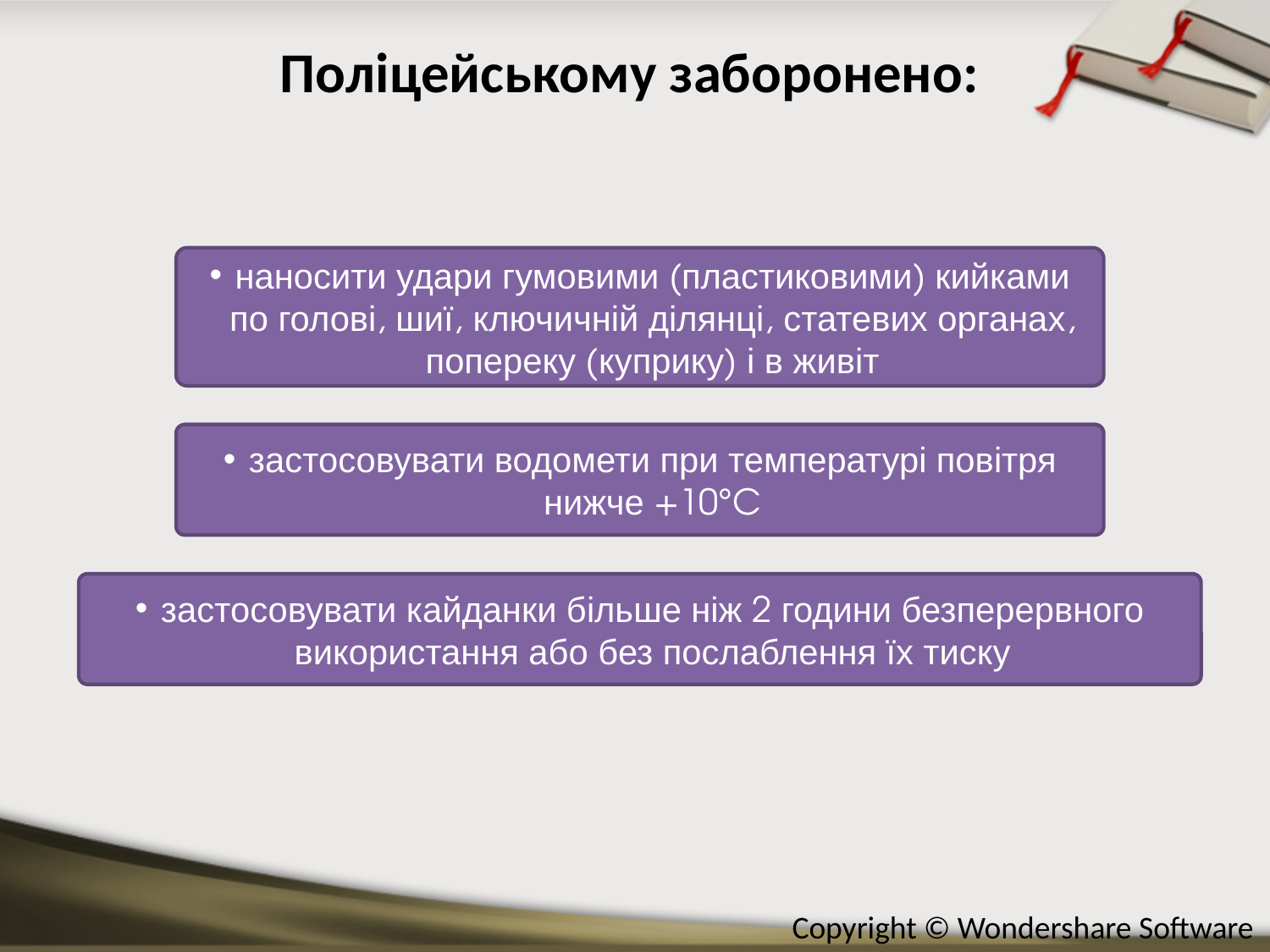

# Поліцейському заборонено:
наносити удари гумовими (пластиковими) кийками по голові, шиї, ключичній ділянці, статевих органах, попереку (куприку) і в живіт
застосовувати водомети при температурі повітря нижче +10°C
застосовувати кайданки більше ніж 2 години безперервного використання або без послаблення їх тиску